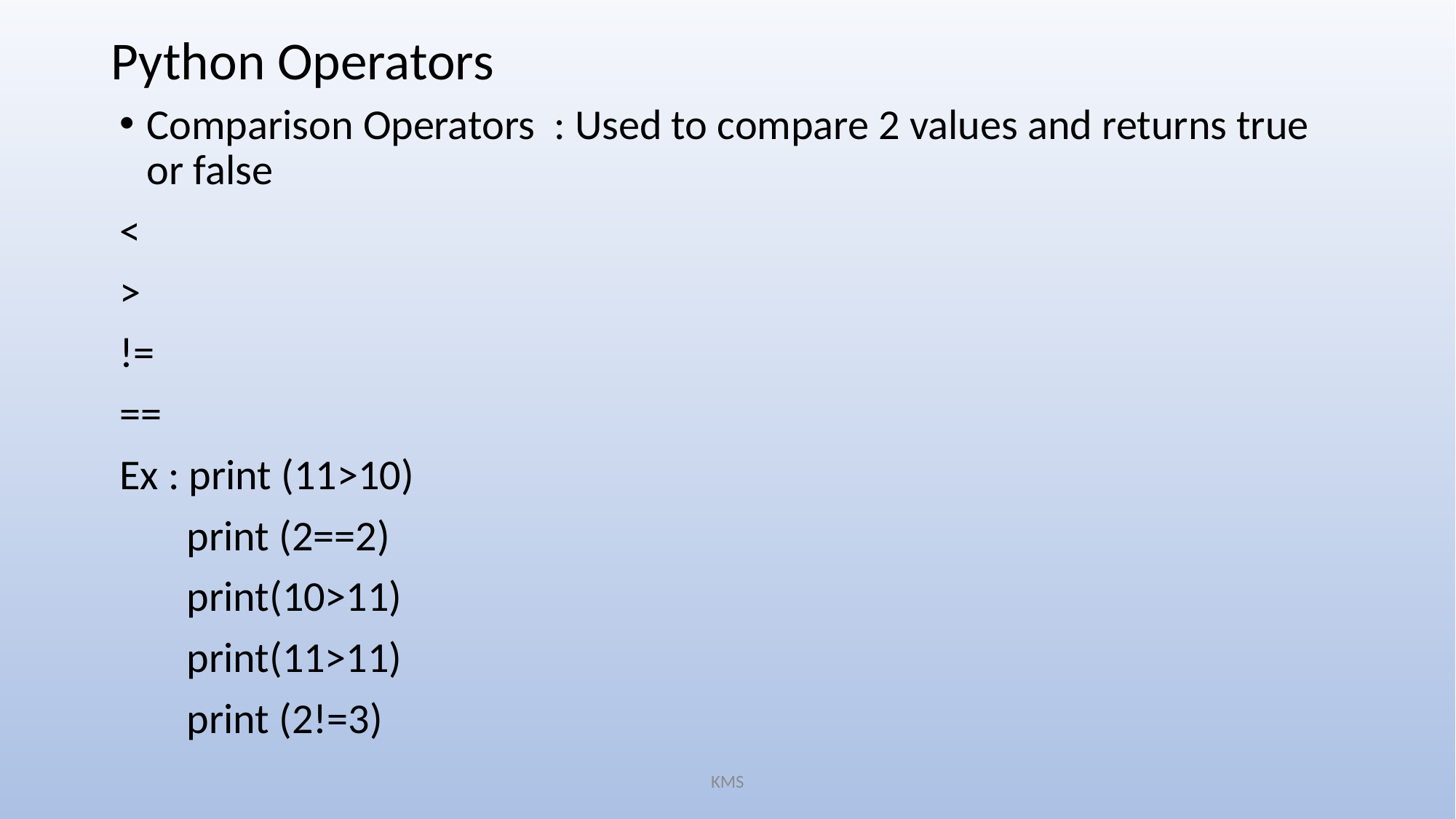

# Python Operators
Comparison Operators  : Used to compare 2 values and returns true or false
<
>
!=
==
Ex : print (11>10)
       print (2==2)
       print(10>11)
       print(11>11)
       print (2!=3)
KMS